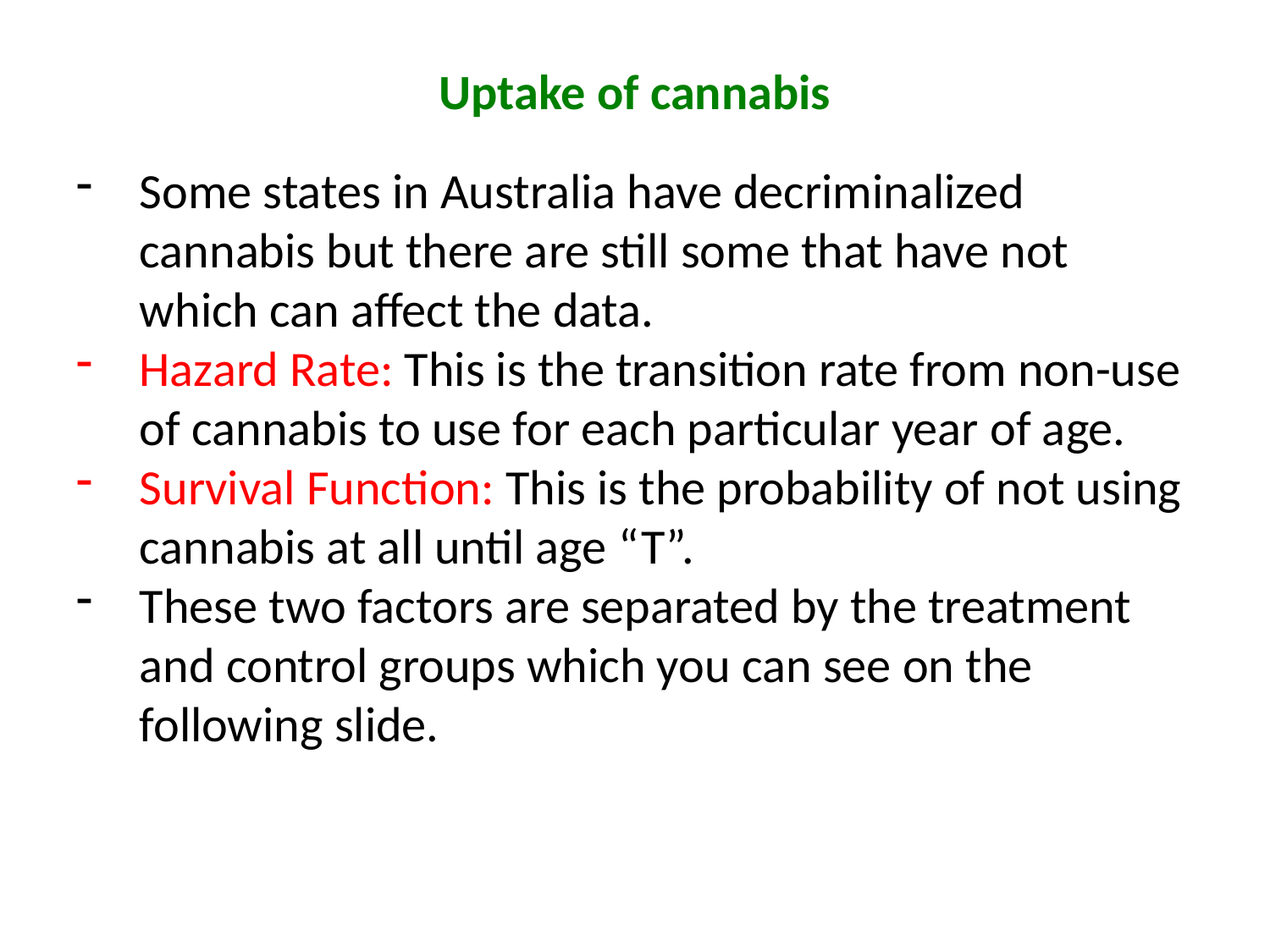

# Uptake of cannabis
Some states in Australia have decriminalized cannabis but there are still some that have not which can affect the data.
Hazard Rate: This is the transition rate from non-use of cannabis to use for each particular year of age.
Survival Function: This is the probability of not using cannabis at all until age “T”.
These two factors are separated by the treatment and control groups which you can see on the following slide.